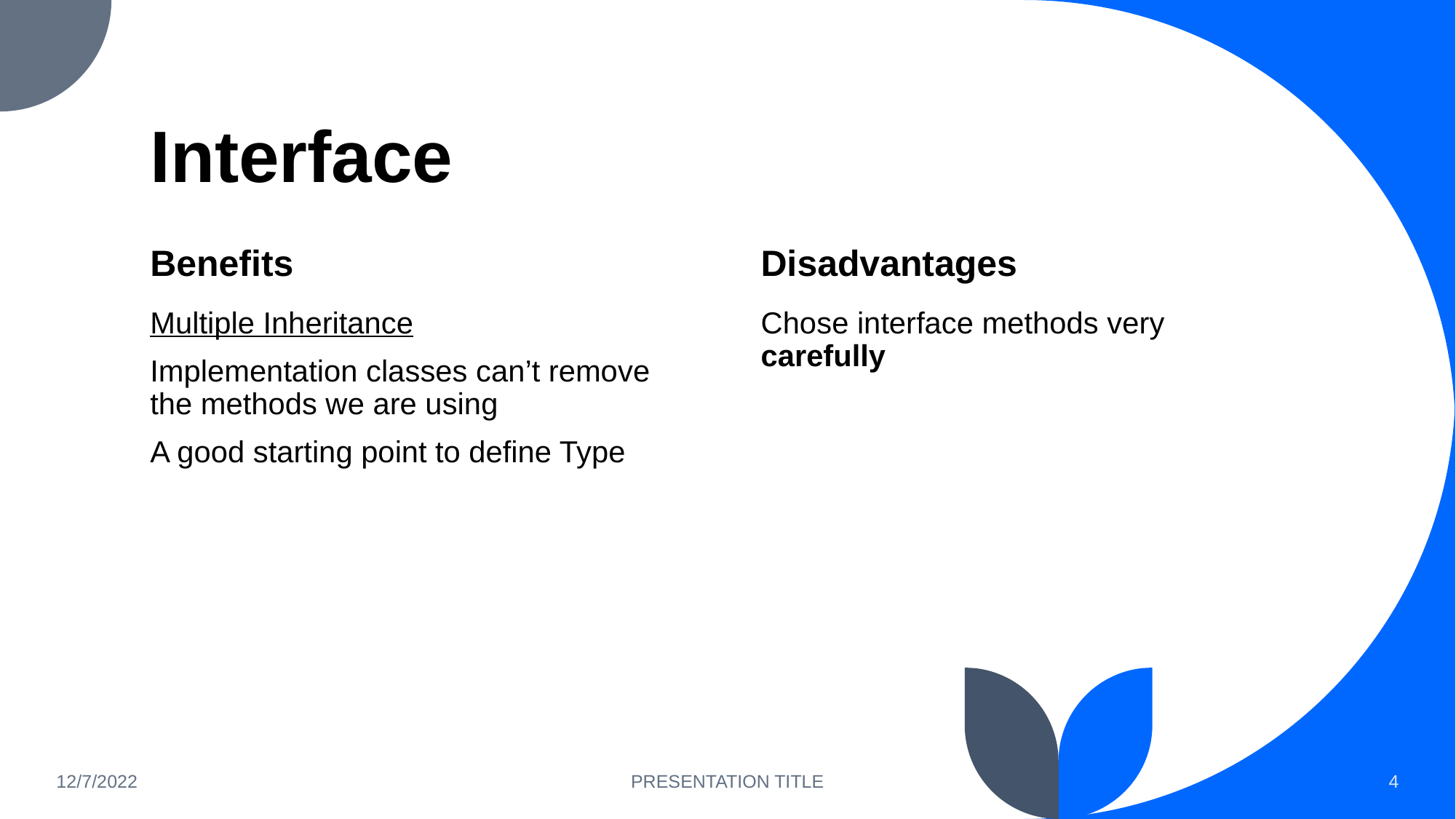

# Interface
Benefits
Disadvantages
Multiple Inheritance
Implementation classes can’t remove the methods we are using
A good starting point to define Type
Chose interface methods very carefully
12/7/2022
PRESENTATION TITLE
4